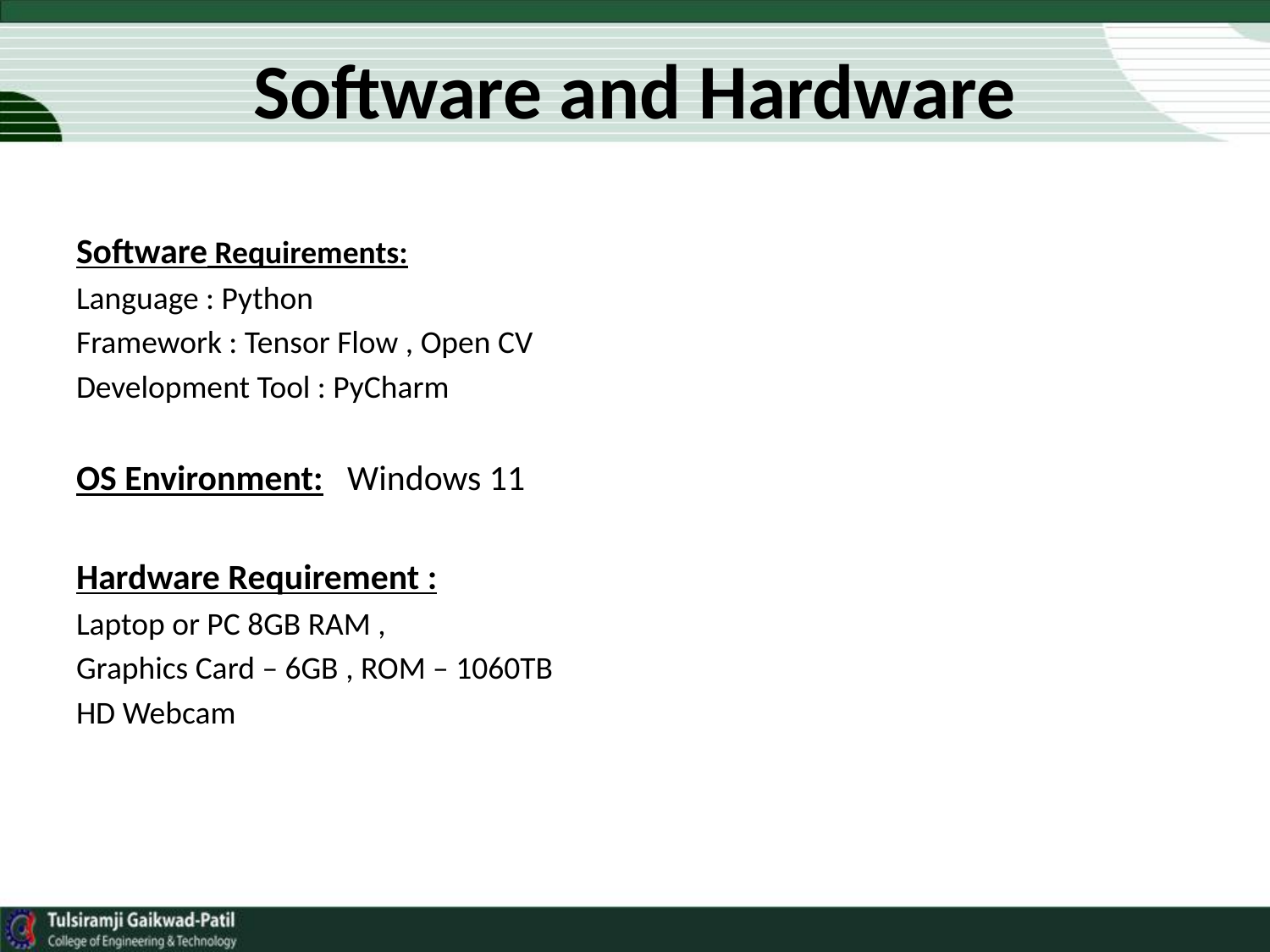

# Software and Hardware
Software Requirements:
Language : Python
Framework : Tensor Flow , Open CV
Development Tool : PyCharm

OS Environment:   Windows 11

Hardware Requirement :
Laptop or PC 8GB RAM ,
Graphics Card – 6GB , ROM – 1060TB
HD Webcam